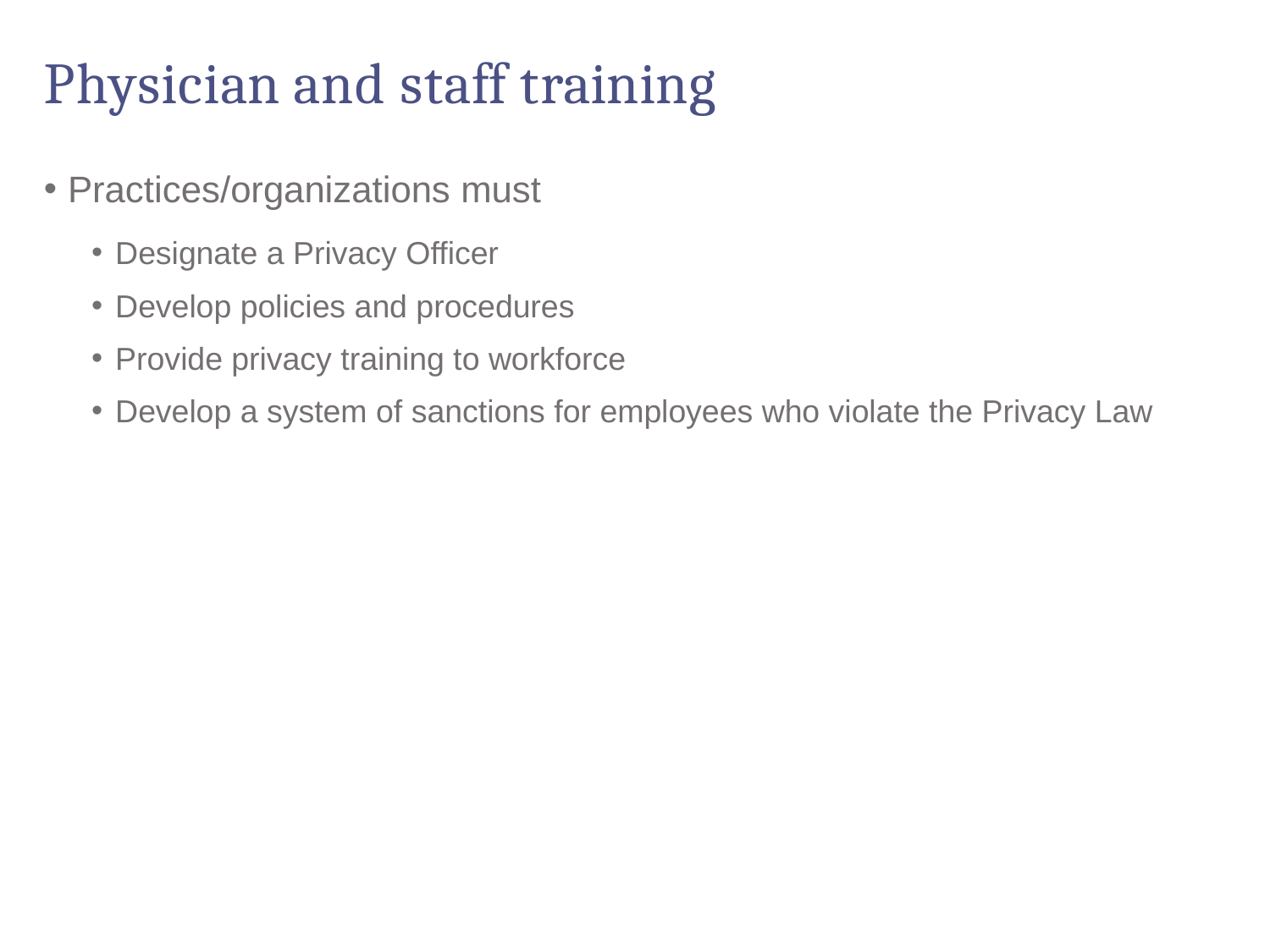

# Physician and staff training
Practices/organizations must
Designate a Privacy Officer
Develop policies and procedures
Provide privacy training to workforce
Develop a system of sanctions for employees who violate the Privacy Law